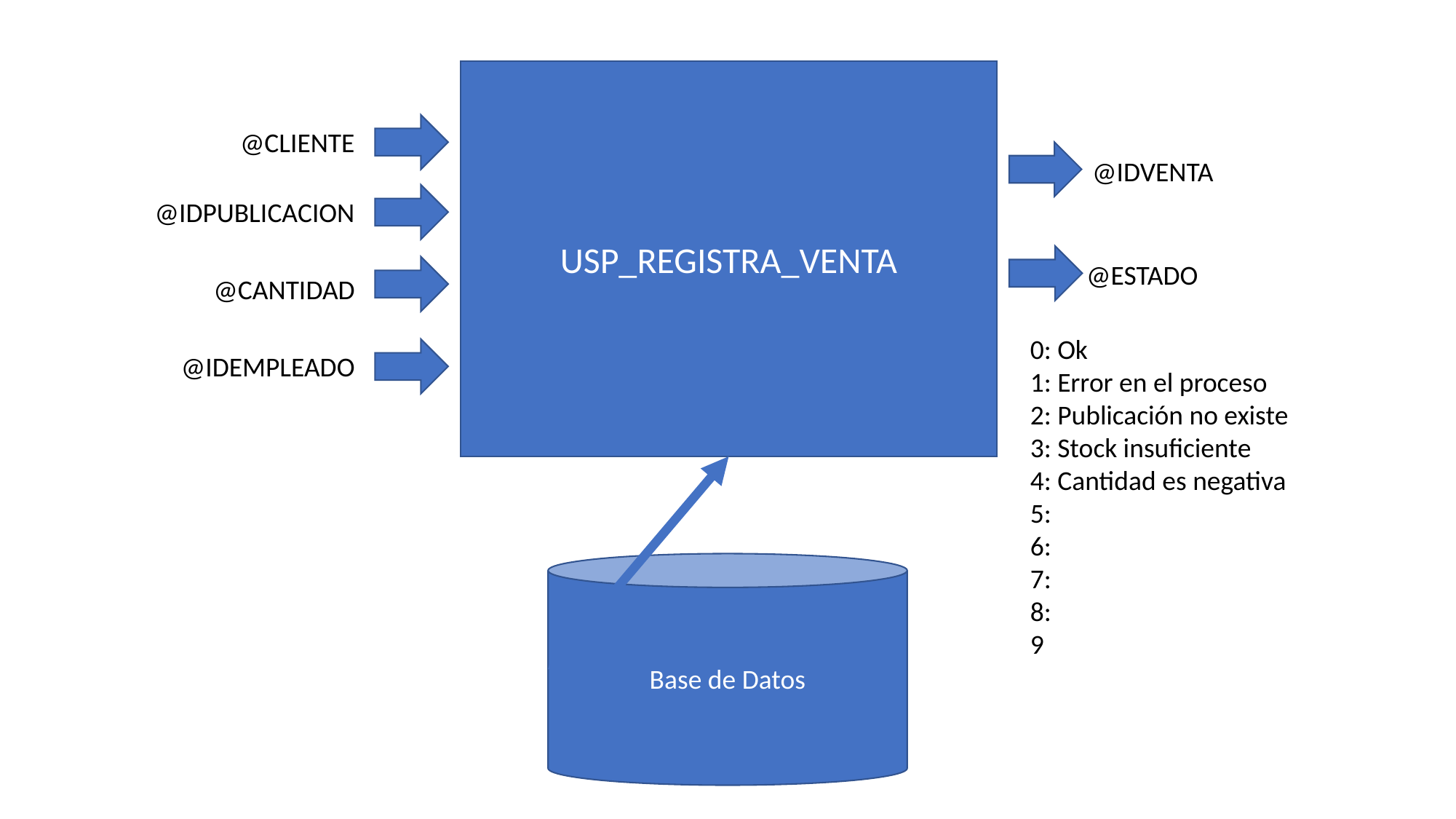

USP_REGISTRA_VENTA

@CLIENTE

@IDVENTA

@IDPUBLICACION

@ESTADO

@CANTIDAD
0: Ok
1: Error en el proceso
2: Publicación no existe
3: Stock insuficiente
4: Cantidad es negativa
5:
6:
7:
8:
9

@IDEMPLEADO
Base de Datos